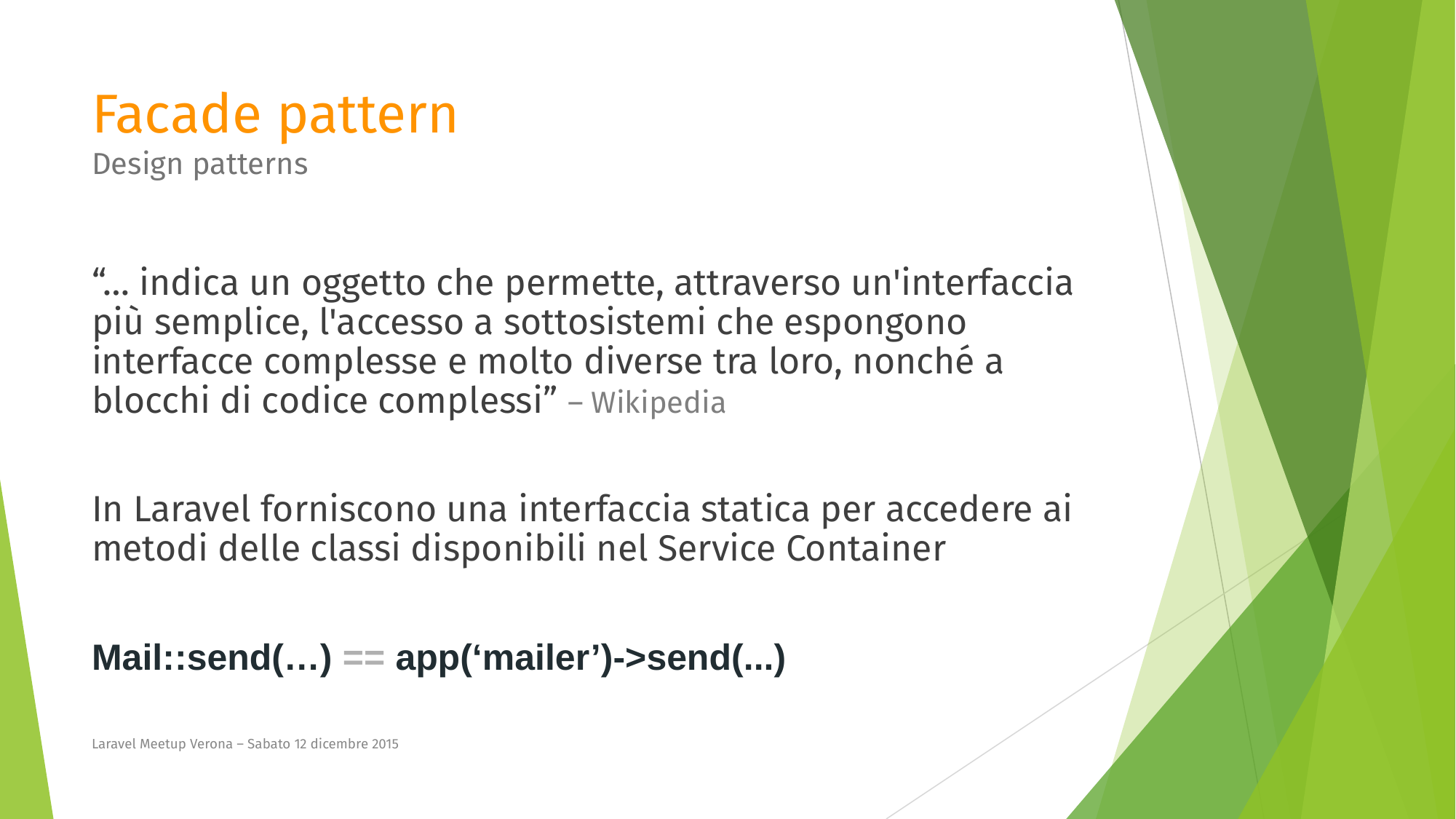

# Facade pattern Design patterns
“… indica un oggetto che permette, attraverso un'interfaccia più semplice, l'accesso a sottosistemi che espongono interfacce complesse e molto diverse tra loro, nonché a blocchi di codice complessi” – Wikipedia

In Laravel forniscono una interfaccia statica per accedere ai metodi delle classi disponibili nel Service Container

Mail::send(…) == app(‘mailer’)->send(...)
Laravel Meetup Verona – Sabato 12 dicembre 2015